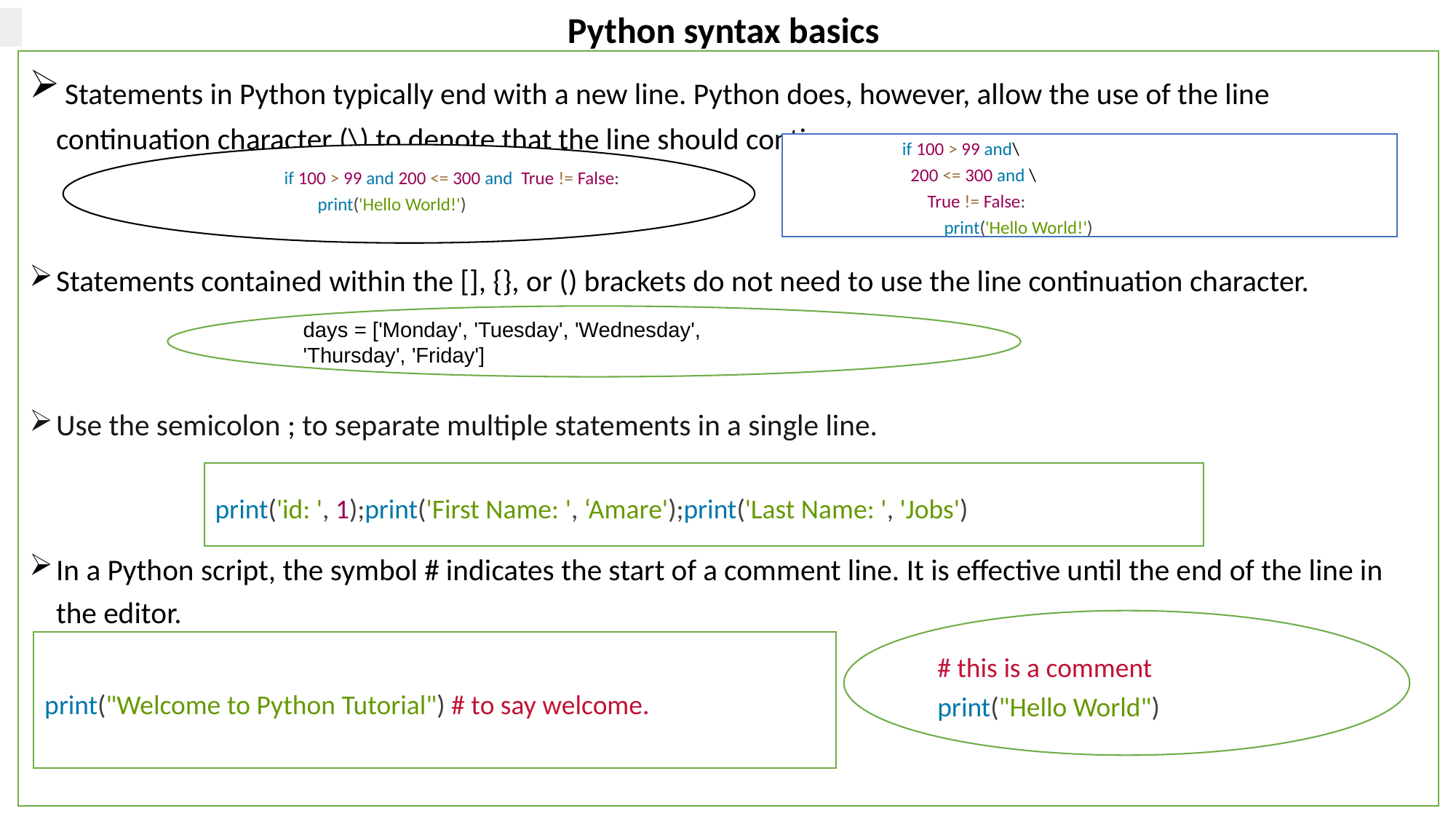

# Python syntax basics
 Statements in Python typically end with a new line. Python does, however, allow the use of the line continuation character (\) to denote that the line should continue.

Statements contained within the [], {}, or () brackets do not need to use the line continuation character.

Use the semicolon ; to separate multiple statements in a single line.

In a Python script, the symbol # indicates the start of a comment line. It is effective until the end of the line in the editor.

if 100 > 99 and\
  200 <= 300 and \
      True != False:
          print('Hello World!')

if 100 > 99 and 200 <= 300 and  True != False:
        print('Hello World!')

days = ['Monday', 'Tuesday', 'Wednesday',
'Thursday', 'Friday']

print('id: ', 1);print('First Name: ', ‘Amare');print('Last Name: ', 'Jobs')
# this is a comment
print("Hello World")
print("Welcome to Python Tutorial") # to say welcome.